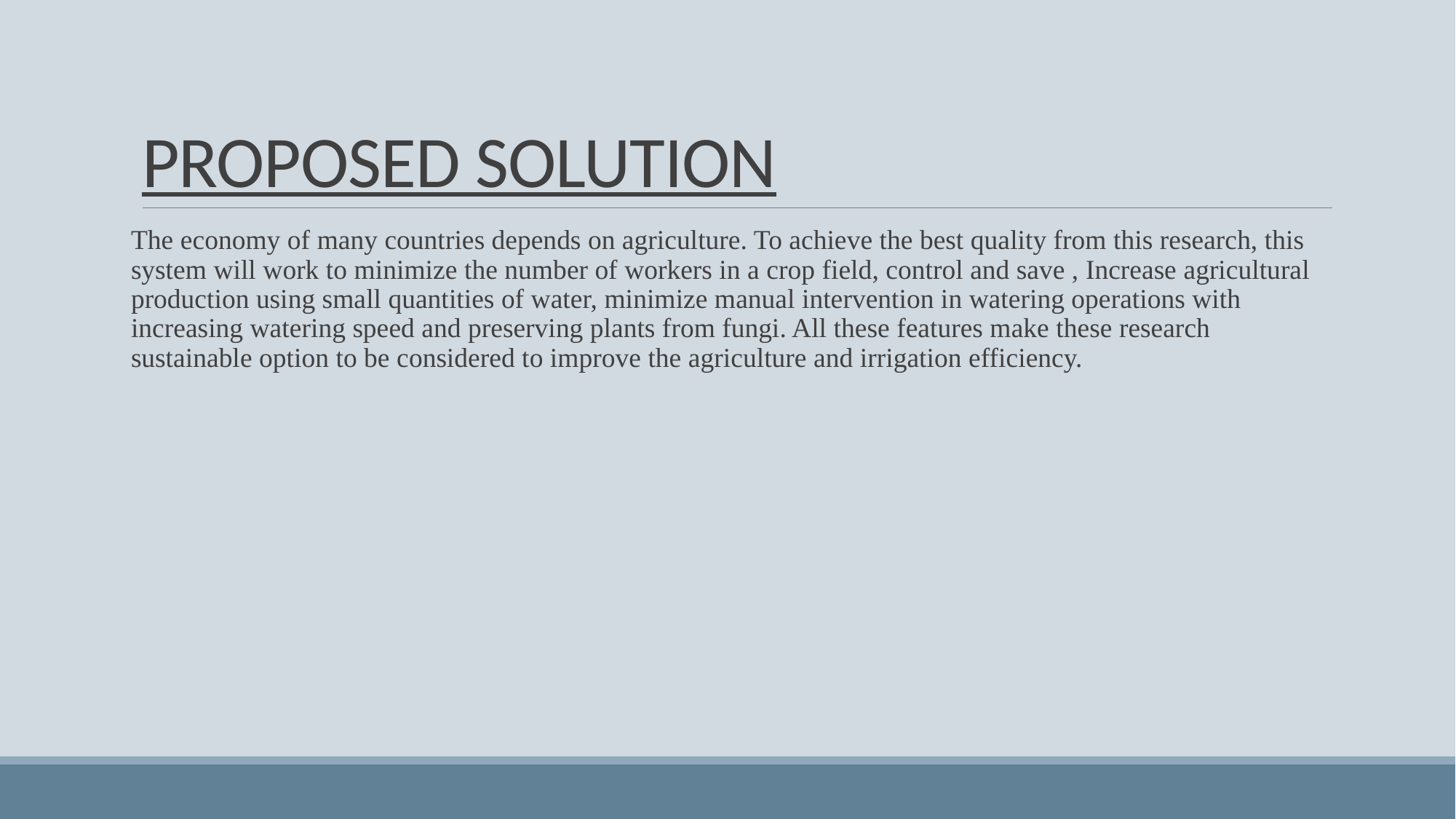

# PROPOSED SOLUTION
The economy of many countries depends on agriculture. To achieve the best quality from this research, this system will work to minimize the number of workers in a crop field, control and save , Increase agricultural production using small quantities of water, minimize manual intervention in watering operations with increasing watering speed and preserving plants from fungi. All these features make these research sustainable option to be considered to improve the agriculture and irrigation efficiency.